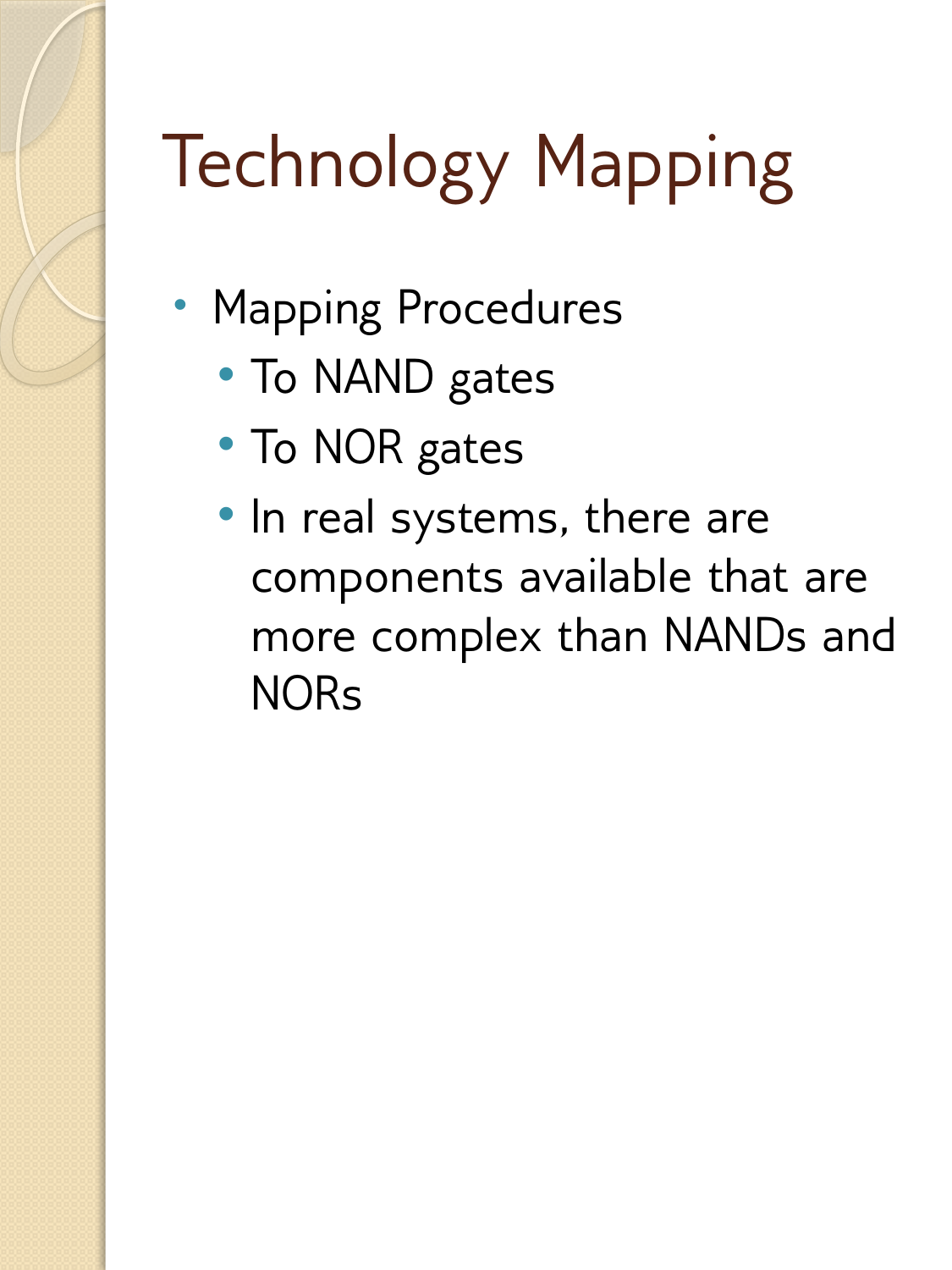

# Technology Mapping
Mapping Procedures
To NAND gates
To NOR gates
In real systems, there are components available that are more complex than NANDs and NORs